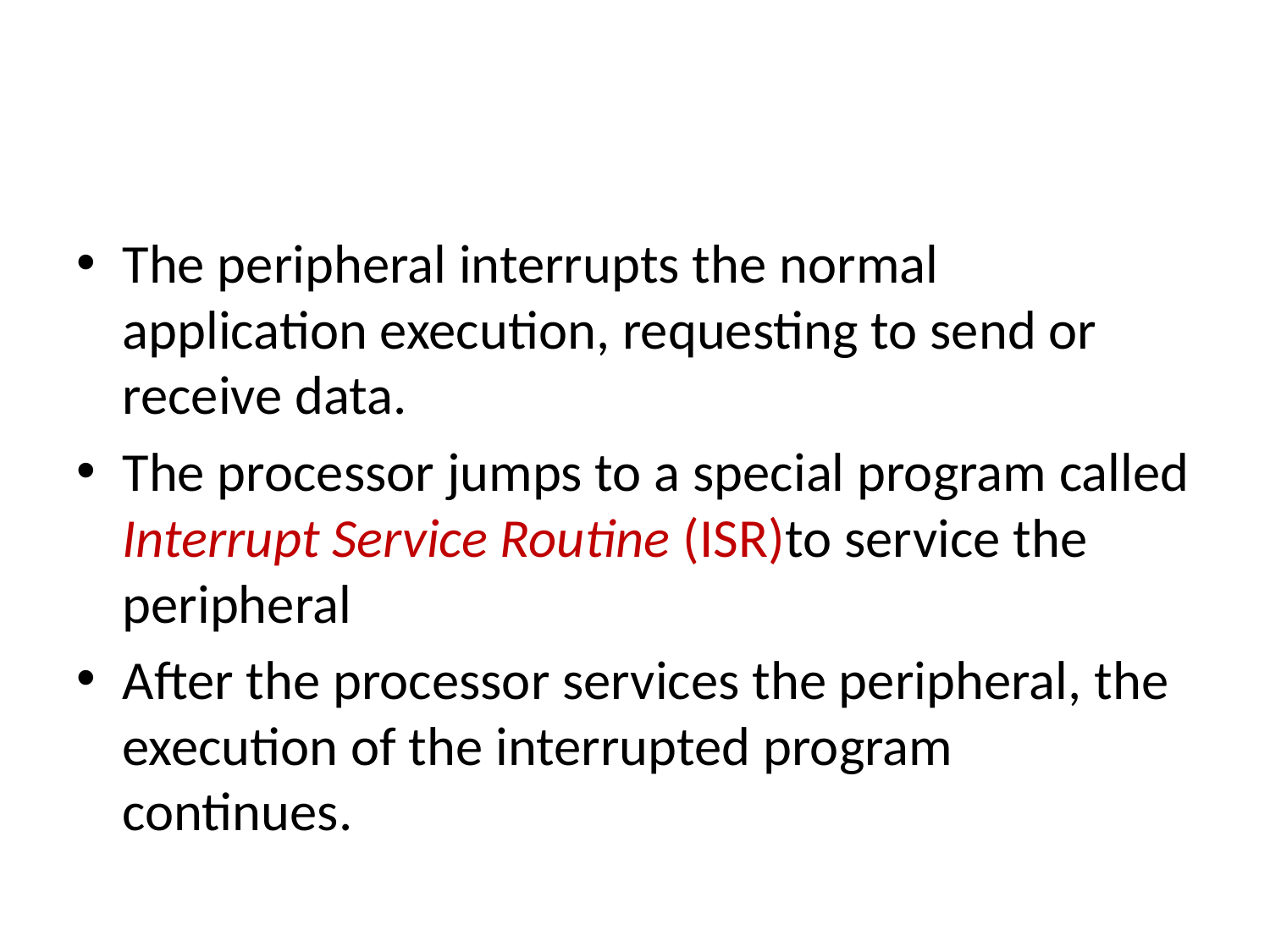

#
The peripheral interrupts the normal application execution, requesting to send or receive data.
The processor jumps to a special program called Interrupt Service Routine (ISR)to service the peripheral
After the processor services the peripheral, the execution of the interrupted program continues.